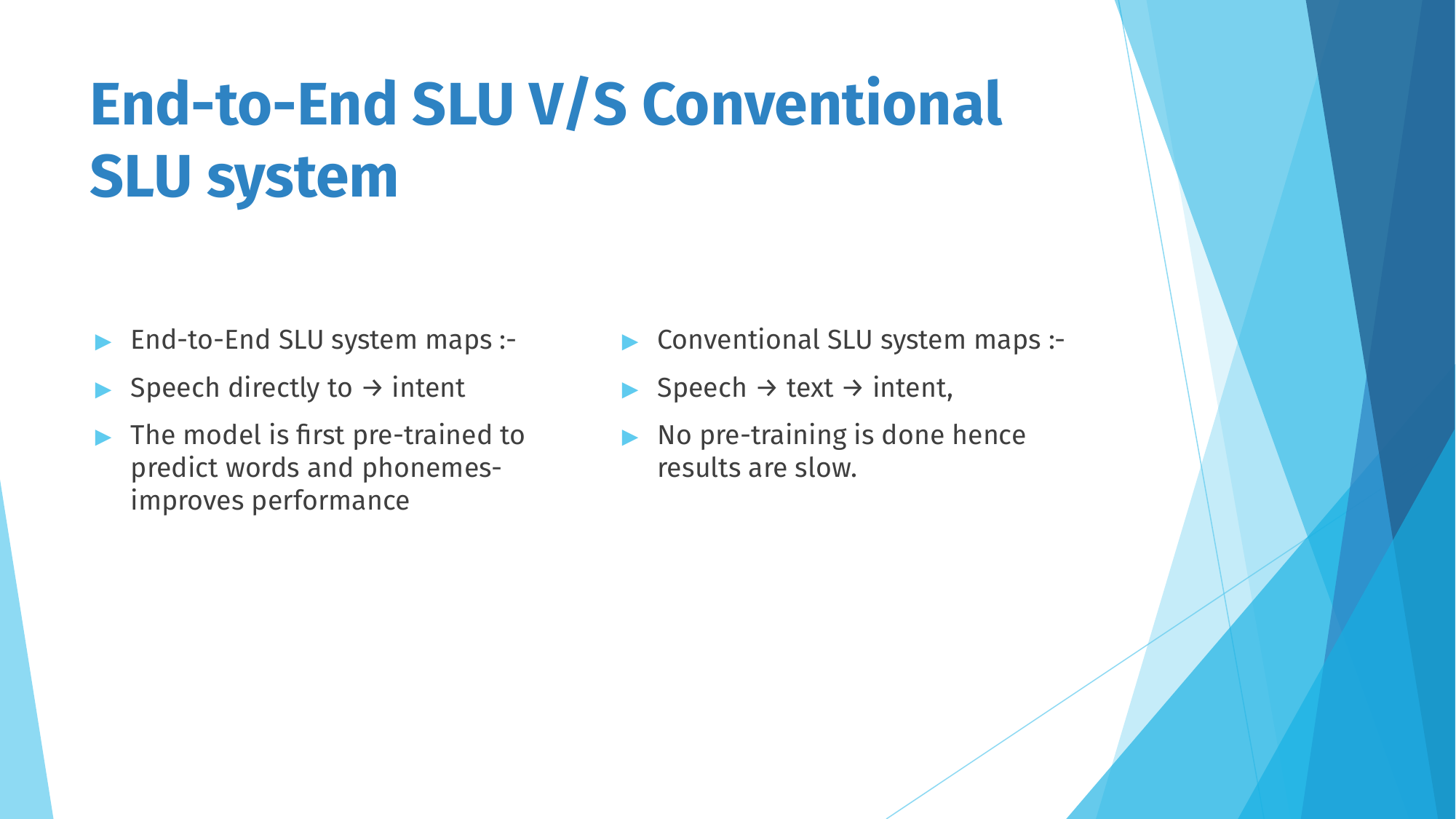

# End-to-End SLU V/S Conventional SLU system
End-to-End SLU system maps :-
Speech directly to → intent
The model is first pre-trained to predict words and phonemes-improves performance
Conventional SLU system maps :-
Speech → text → intent,
No pre-training is done hence results are slow.